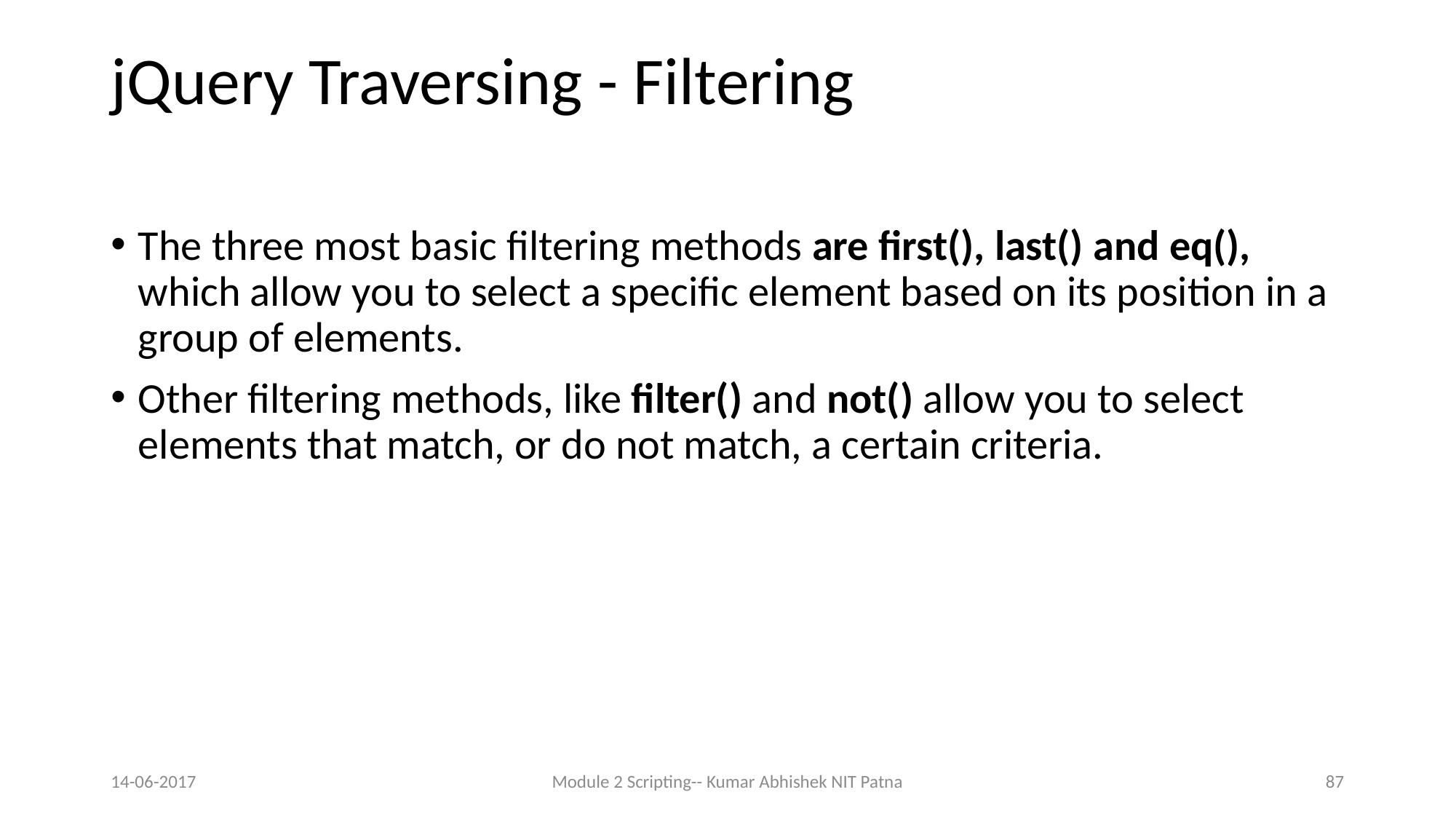

# jQuery Traversing - Filtering
The three most basic filtering methods are first(), last() and eq(), which allow you to select a specific element based on its position in a group of elements.
Other filtering methods, like filter() and not() allow you to select elements that match, or do not match, a certain criteria.

14-06-2017
Module 2 Scripting-- Kumar Abhishek NIT Patna
87